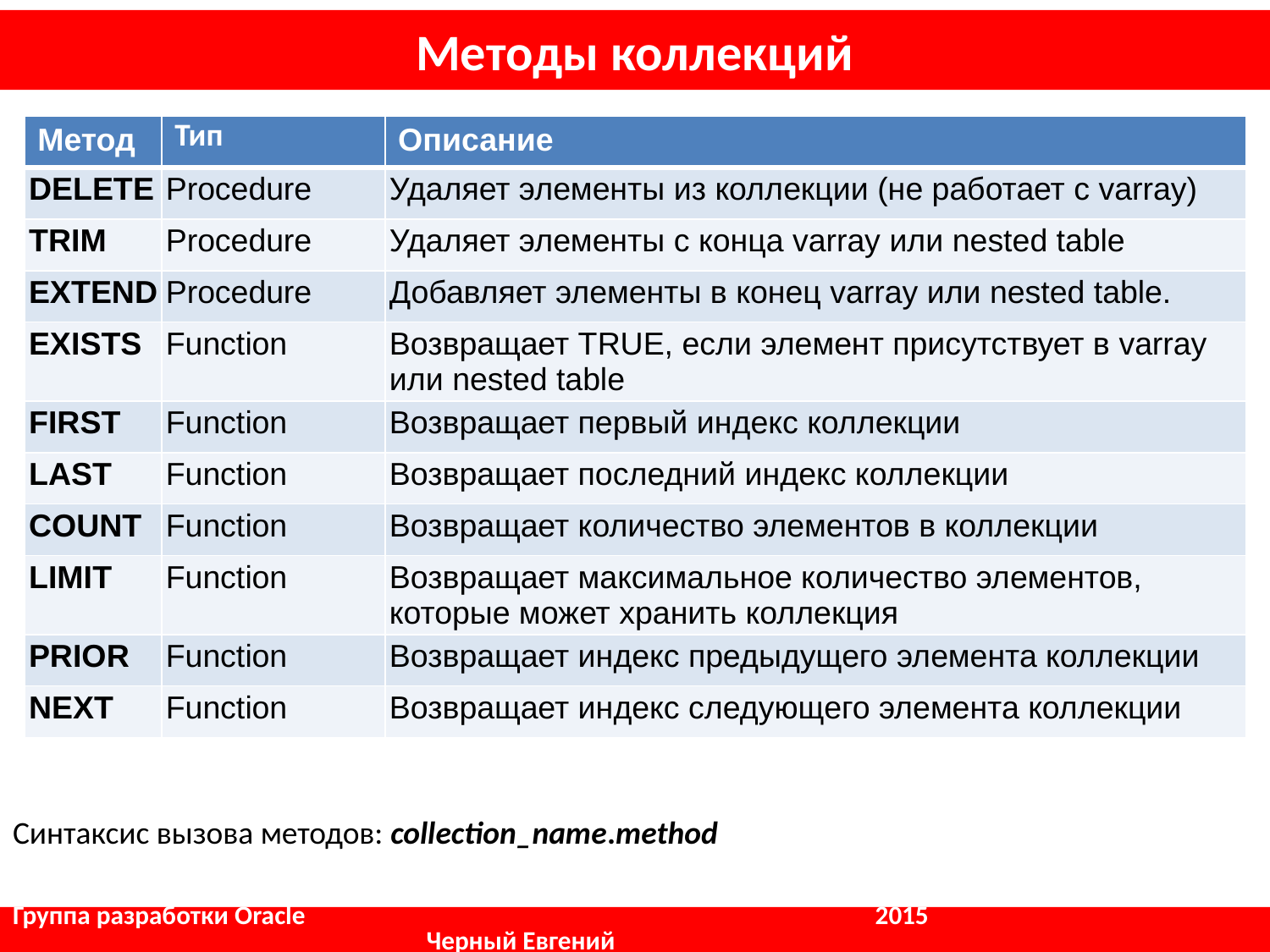

# Методы коллекций
| Метод | Тип | Описание |
| --- | --- | --- |
| DELETE | Procedure | Удаляет элементы из коллекции (не работает с varray) |
| TRIM | Procedure | Удаляет элементы с конца varray или nested table |
| EXTEND | Procedure | Добавляет элементы в конец varray или nested table. |
| EXISTS | Function | Возвращает TRUE, если элемент присутствует в varray или nested table |
| FIRST | Function | Возвращает первый индекс коллекции |
| LAST | Function | Возвращает последний индекс коллекции |
| COUNT | Function | Возвращает количество элементов в коллекции |
| LIMIT | Function | Возвращает максимальное количество элементов, которые может хранить коллекция |
| PRIOR | Function | Возвращает индекс предыдущего элемента коллекции |
| NEXT | Function | Возвращает индекс следующего элемента коллекции |
Синтаксис вызова методов: collection_name.method
Группа разработки Oracle				                 2015			 	                           Черный Евгений